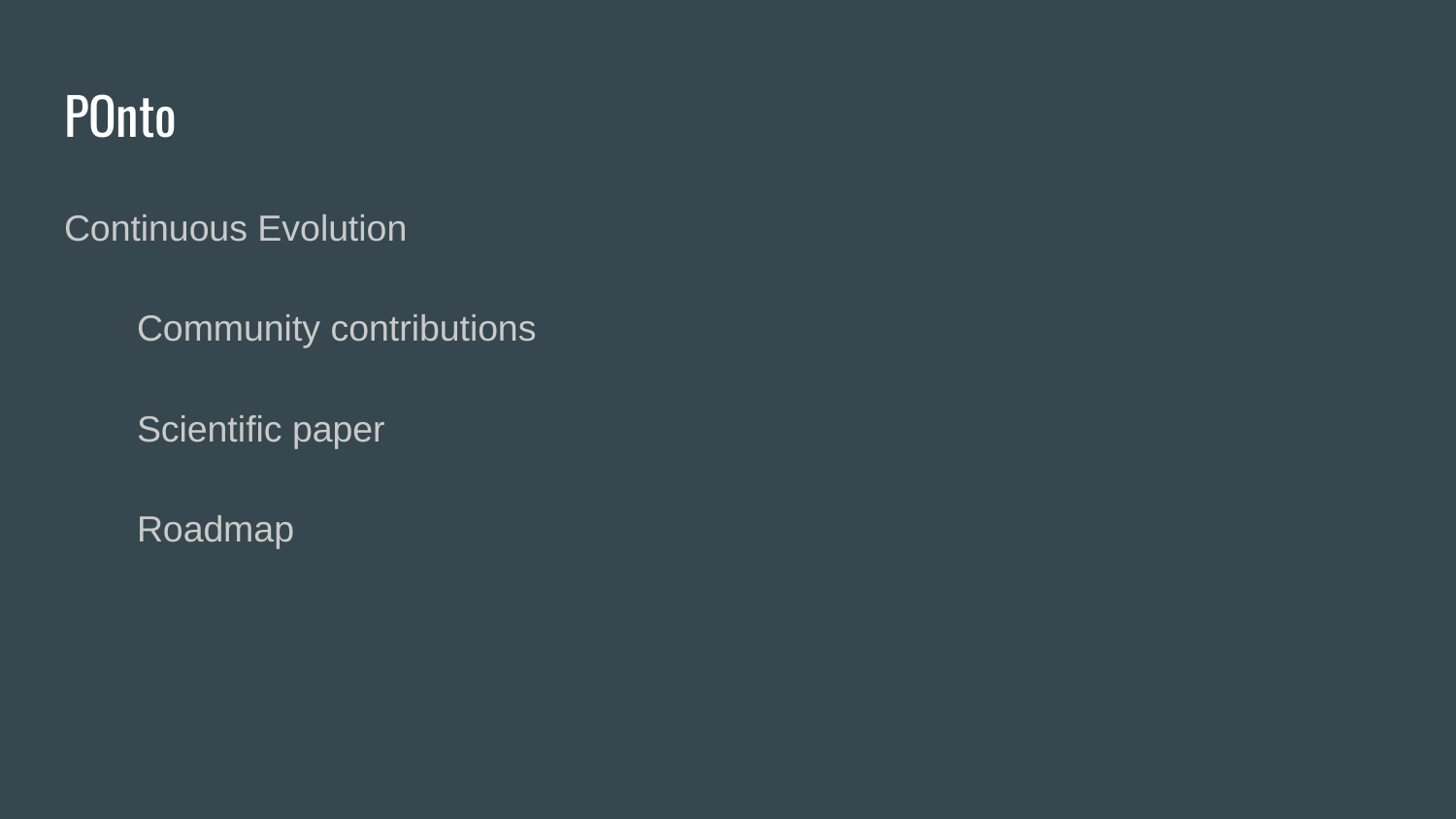

# POnto
Continuous Evolution

Community contributions

Scientific paper

Roadmap